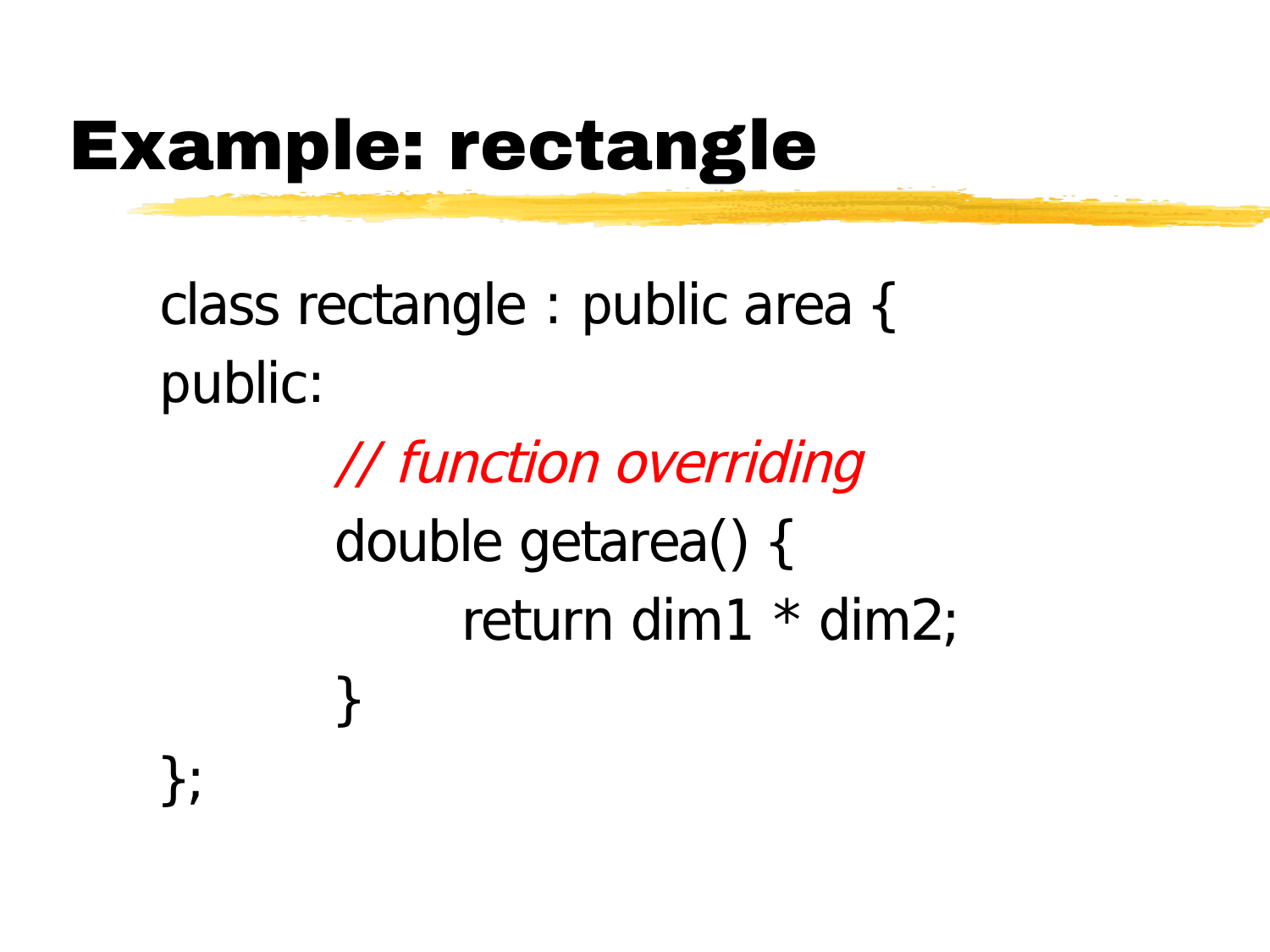

# Example: rectangle
class rectangle : public area {
public:
		// function overriding
		double getarea() {
			return dim1 * dim2;
		}
};